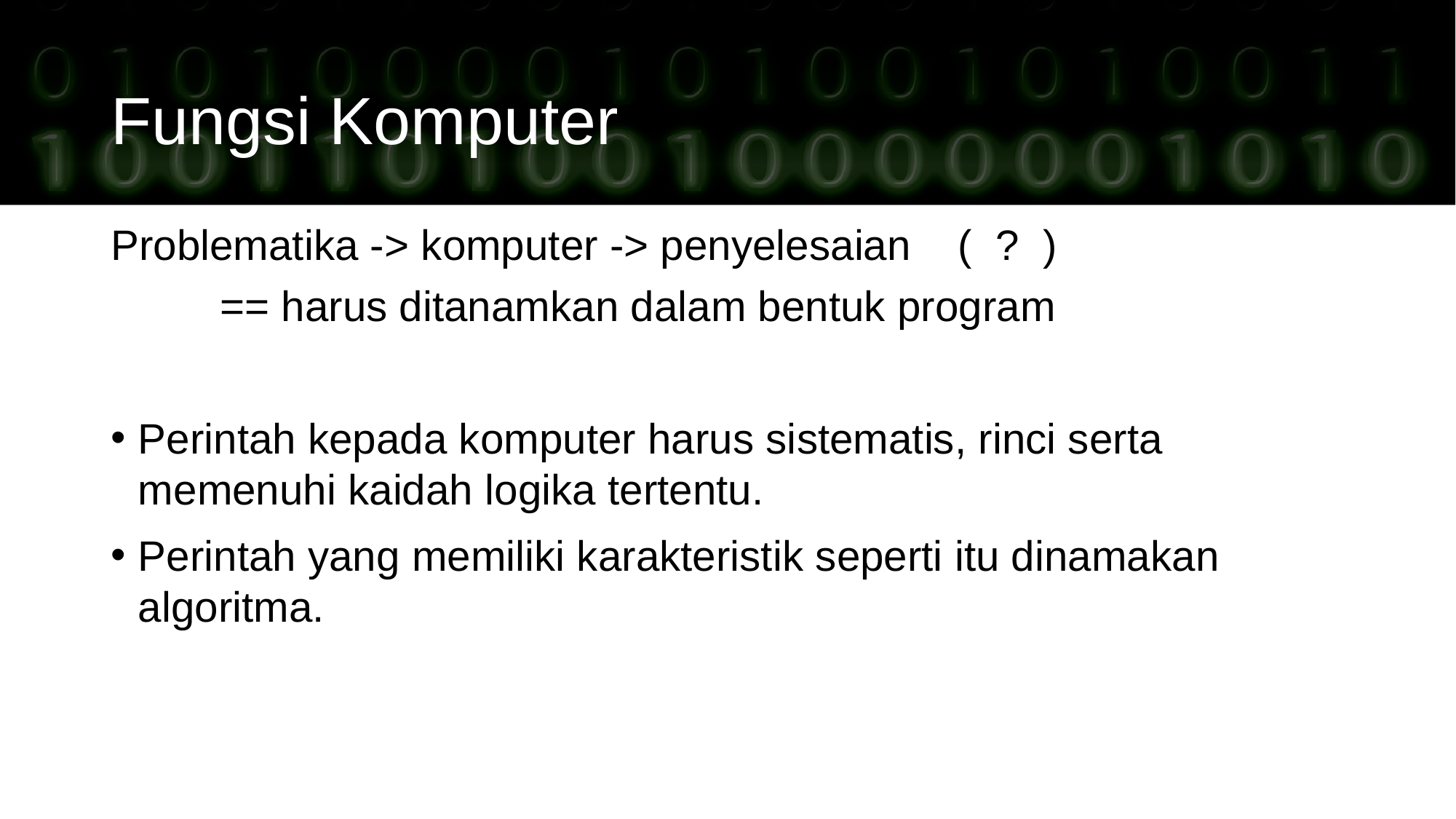

# Fungsi Komputer
Problematika -> komputer -> penyelesaian    (  ?  )
	== harus ditanamkan dalam bentuk program

Perintah kepada komputer harus sistematis, rinci serta memenuhi kaidah logika tertentu.
Perintah yang memiliki karakteristik seperti itu dinamakan algoritma.